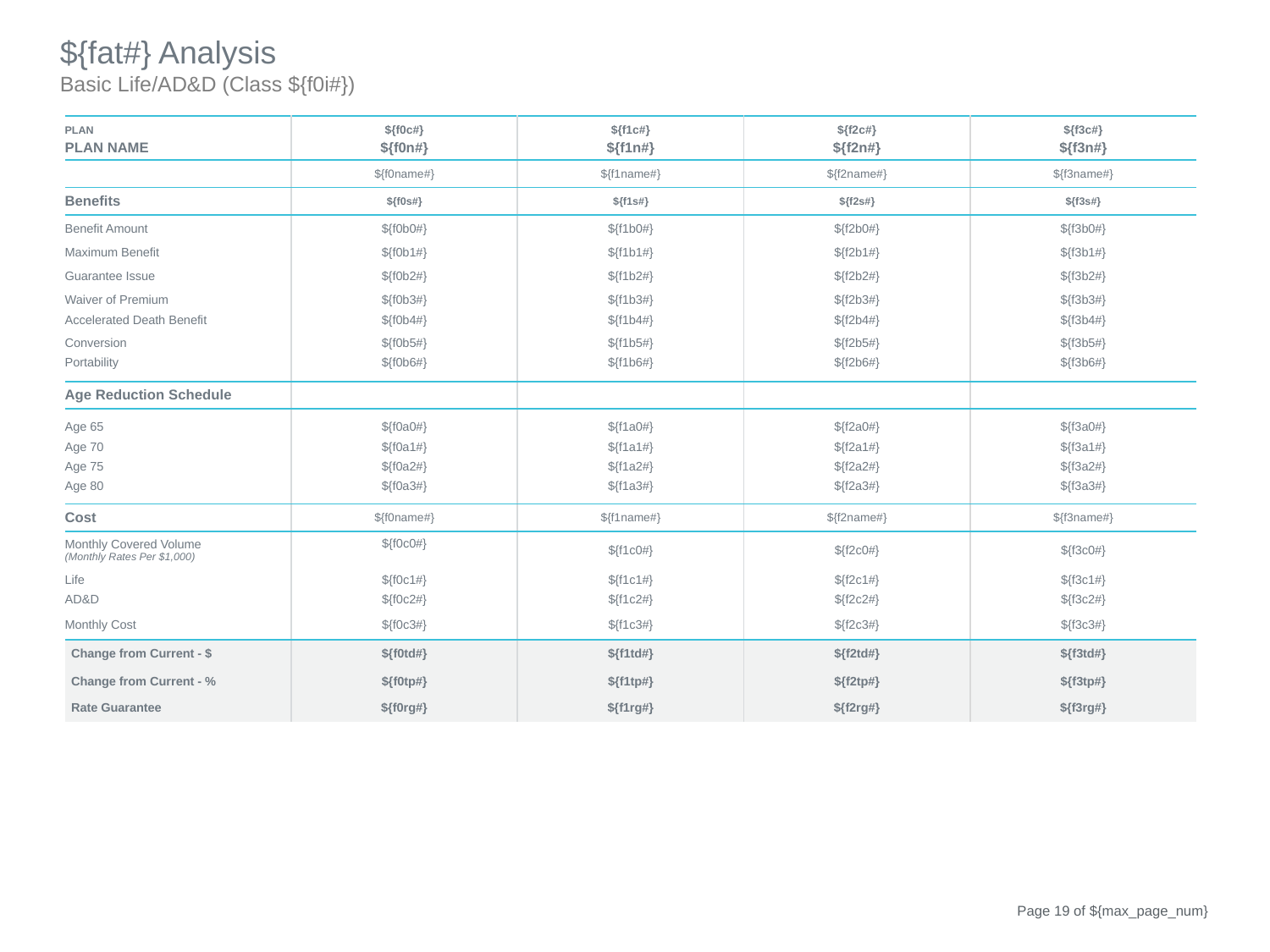

${fat#} Analysis
Basic Life/AD&D (Class ${f0i#})
| PLAN | ${f0c#} | ${f1c#} | ${f2c#} | ${f3c#} |
| --- | --- | --- | --- | --- |
| PLAN NAME | ${f0n#} | ${f1n#} | ${f2n#} | ${f3n#} |
|  | ${f0name#} | ${f1name#} | ${f2name#} | ${f3name#} |
| Benefits | ${f0s#} | ${f1s#} | ${f2s#} | ${f3s#} |
| Benefit Amount | ${f0b0#} | ${f1b0#} | ${f2b0#} | ${f3b0#} |
| Maximum Benefit | ${f0b1#} | ${f1b1#} | ${f2b1#} | ${f3b1#} |
| Guarantee Issue | ${f0b2#} | ${f1b2#} | ${f2b2#} | ${f3b2#} |
| Waiver of Premium | ${f0b3#} | ${f1b3#} | ${f2b3#} | ${f3b3#} |
| Accelerated Death Benefit | ${f0b4#} | ${f1b4#} | ${f2b4#} | ${f3b4#} |
| Conversion | ${f0b5#} | ${f1b5#} | ${f2b5#} | ${f3b5#} |
| Portability | ${f0b6#} | ${f1b6#} | ${f2b6#} | ${f3b6#} |
| Age Reduction Schedule |  |  |  |  |
| Age 65 | ${f0a0#} | ${f1a0#} | ${f2a0#} | ${f3a0#} |
| Age 70 | ${f0a1#} | ${f1a1#} | ${f2a1#} | ${f3a1#} |
| Age 75 | ${f0a2#} | ${f1a2#} | ${f2a2#} | ${f3a2#} |
| Age 80 | ${f0a3#} | ${f1a3#} | ${f2a3#} | ${f3a3#} |
| Cost | ${f0name#} | ${f1name#} | ${f2name#} | ${f3name#} |
| Monthly Covered Volume (Monthly Rates Per $1,000) | ${f0c0#} | ${f1c0#} | ${f2c0#} | ${f3c0#} |
| Life | ${f0c1#} | ${f1c1#} | ${f2c1#} | ${f3c1#} |
| AD&D | ${f0c2#} | ${f1c2#} | ${f2c2#} | ${f3c2#} |
| Monthly Cost | ${f0c3#} | ${f1c3#} | ${f2c3#} | ${f3c3#} |
| Change from Current - $ | ${f0td#} | ${f1td#} | ${f2td#} | ${f3td#} |
| Change from Current - % | ${f0tp#} | ${f1tp#} | ${f2tp#} | ${f3tp#} |
| Rate Guarantee | ${f0rg#} | ${f1rg#} | ${f2rg#} | ${f3rg#} |
Page 19 of ${max_page_num}